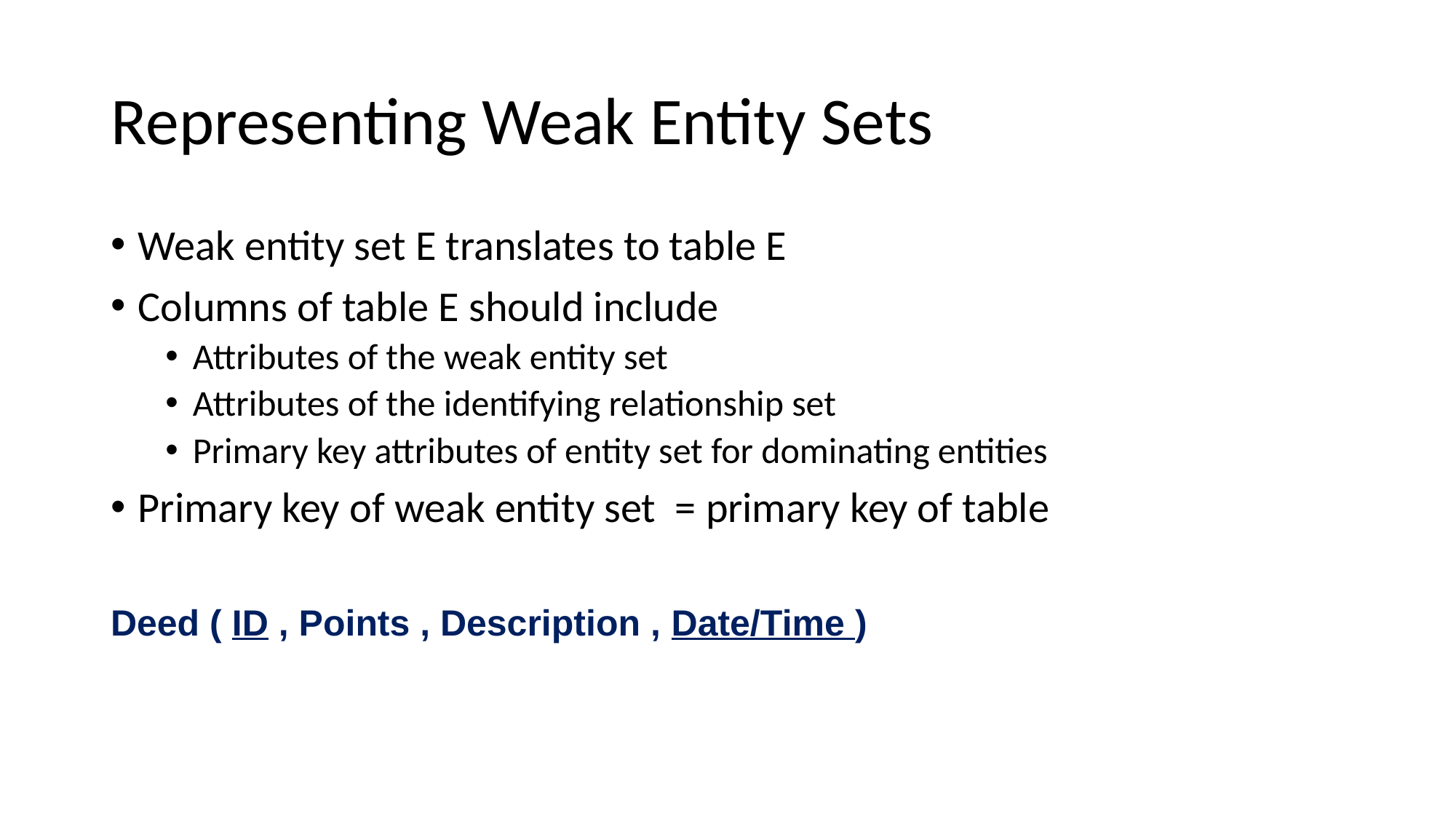

# Representing Weak Entity Sets
Weak entity set E translates to table E
Columns of table E should include
Attributes of the weak entity set
Attributes of the identifying relationship set
Primary key attributes of entity set for dominating entities
Primary key of weak entity set  = primary key of table
Deed ( ID , Points , Description , Date/Time )